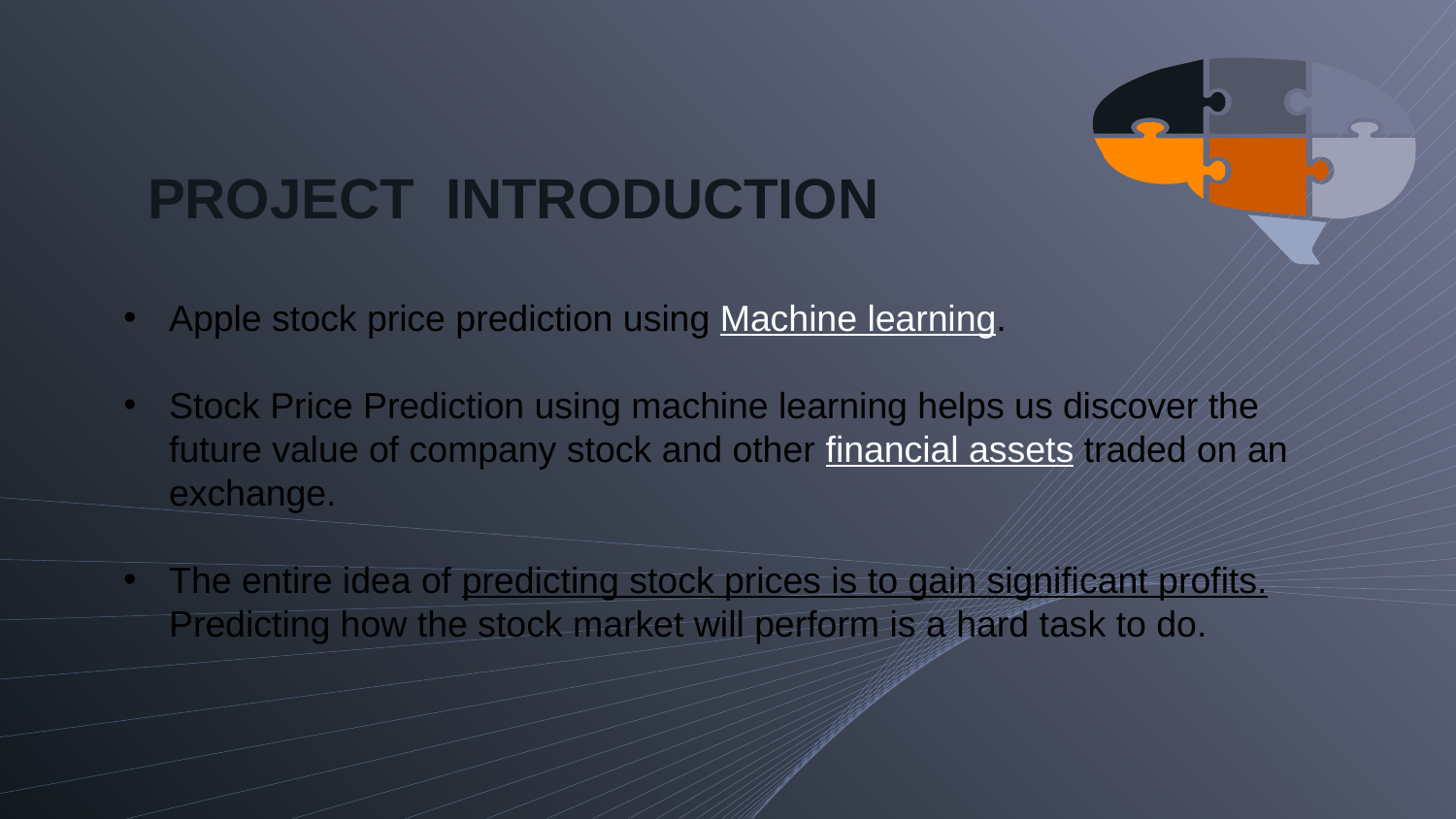

PROJECT  INTRODUCTION
Apple stock price prediction using Machine learning.
Stock Price Prediction using machine learning helps us discover the future value of company stock and other financial assets traded on an exchange.

The entire idea of predicting stock prices is to gain significant profits. Predicting how the stock market will perform is a hard task to do.